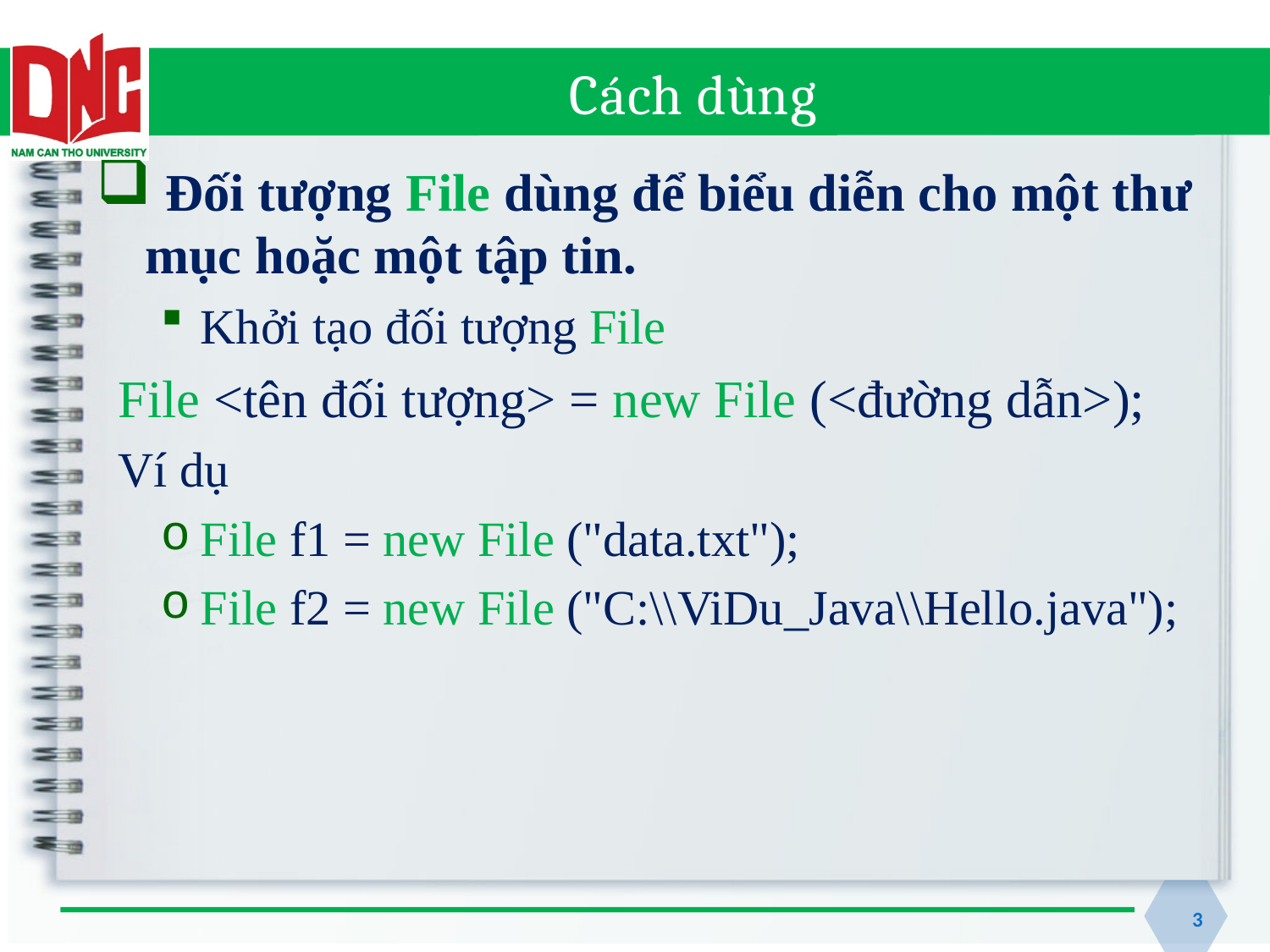

# Cách dùng
 Đối tượng File dùng để biểu diễn cho một thư mục hoặc một tập tin.
Khởi tạo đối tượng File
File <tên đối tượng> = new File (<đường dẫn>);
Ví dụ
File f1 = new File ("data.txt");
File f2 = new File ("C:\\ViDu_Java\\Hello.java");
3